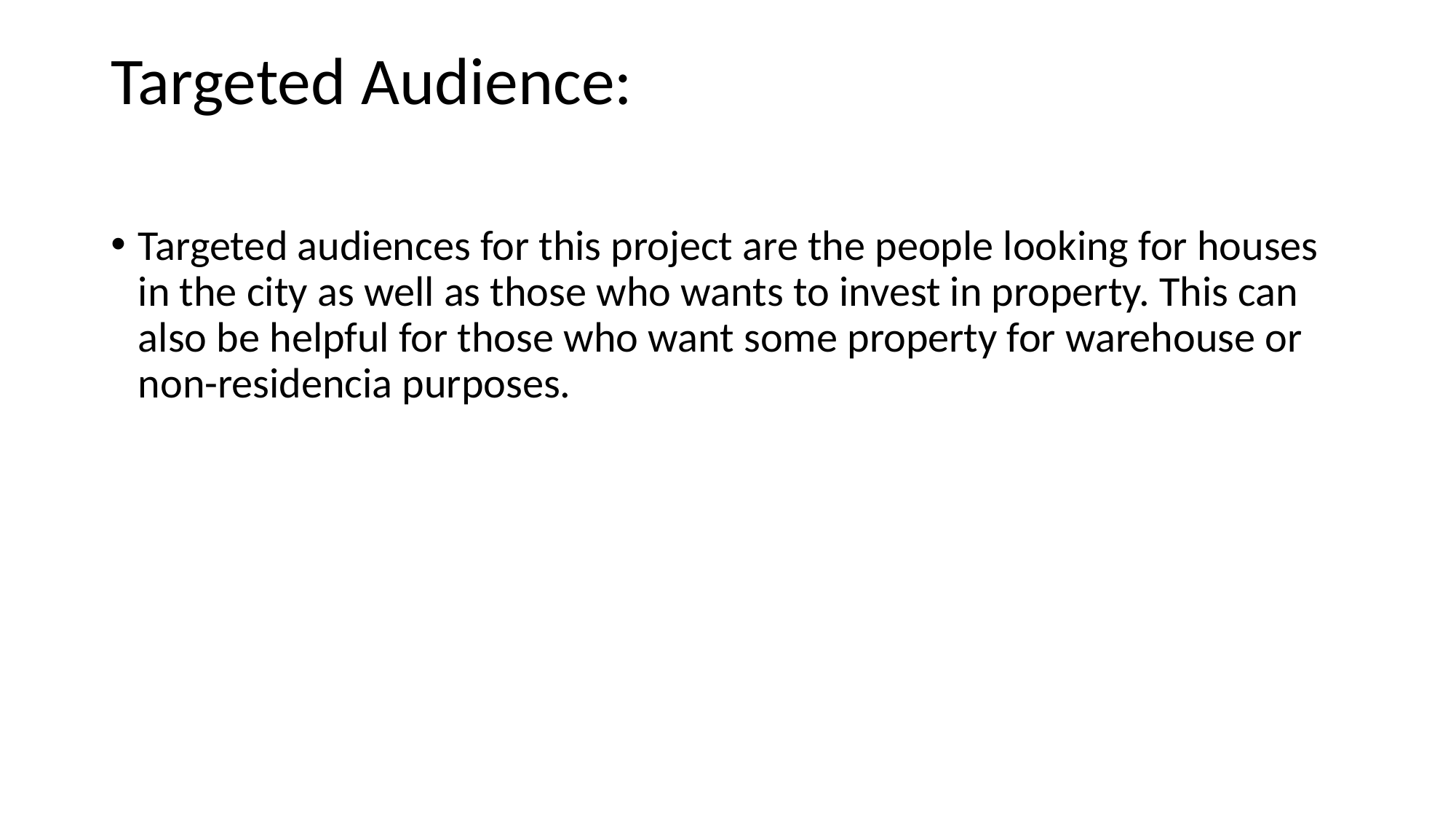

# Targeted Audience:
Targeted audiences for this project are the people looking for houses in the city as well as those who wants to invest in property. This can also be helpful for those who want some property for warehouse or non-residencia purposes.